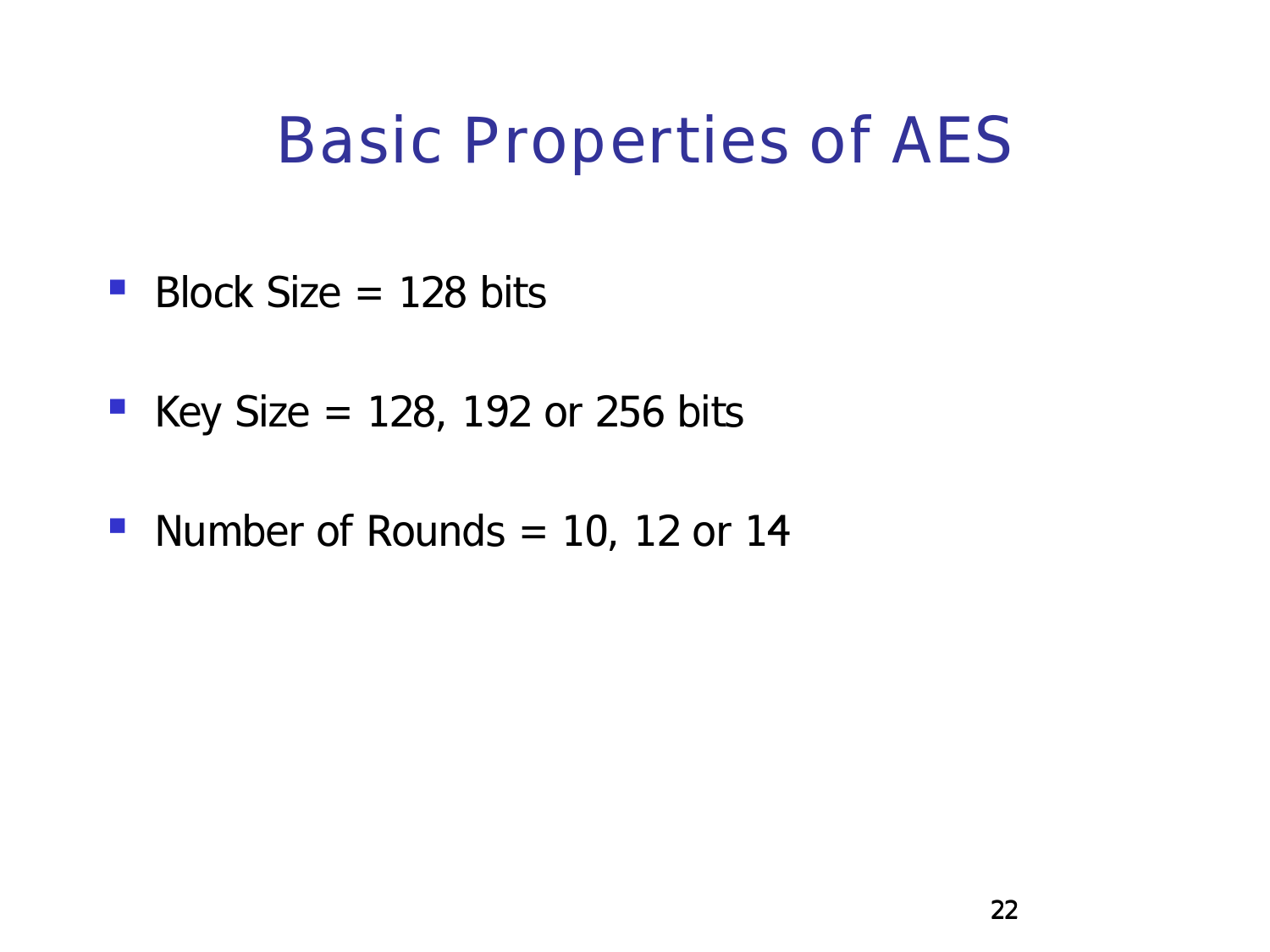

Basic Properties of AES
Block Size = 128 bits
Key Size = 128, 192 or 256 bits
Number of Rounds = 10, 12 or 14

22
22